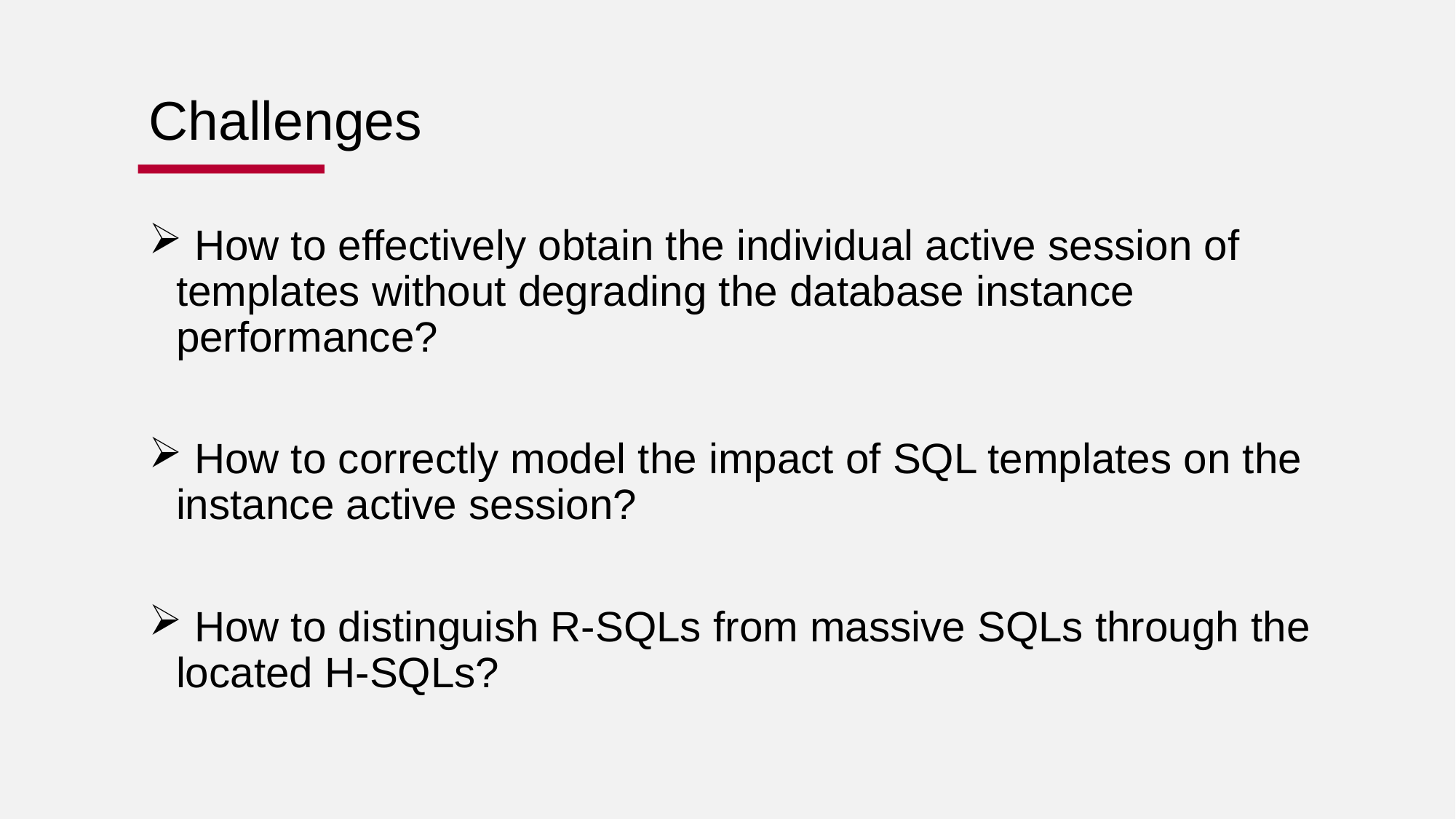

# Challenges
 How to effectively obtain the individual active session of templates without degrading the database instance performance?

 How to correctly model the impact of SQL templates on the instance active session?

 How to distinguish R-SQLs from massive SQLs through the located H-SQLs?